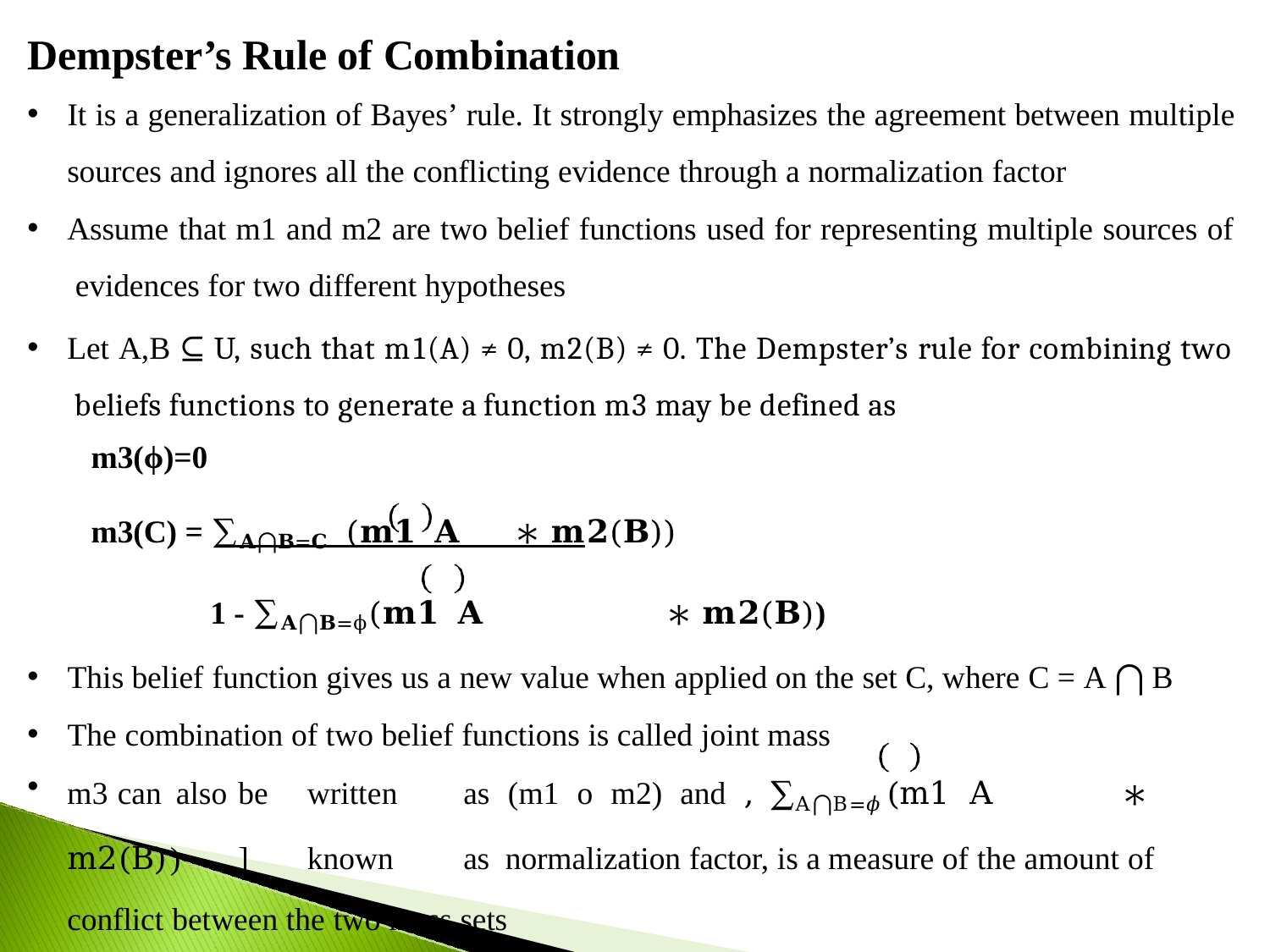

# Dempster’s Rule of Combination
It is a generalization of Bayes’ rule. It strongly emphasizes the agreement between multiple
sources and ignores all the conflicting evidence through a normalization factor
Assume that m1 and m2 are two belief functions used for representing multiple sources of  evidences for two different hypotheses
Let A,B ⊆ U, such that m1(A) ≠ 0, m2(B) ≠ 0. The Dempster’s rule for combining two  beliefs functions to generate a function m3 may be defined as
m3(ϕ)=0
m3(C) = ∑𝐀⋂𝐁=𝐂 (𝐦𝟏 𝐀	∗ 𝐦𝟐(𝐁))
1 - ∑𝐀⋂𝐁=ϕ(𝐦𝟏 𝐀	∗ 𝐦𝟐(𝐁))
This belief function gives us a new value when applied on the set C, where C = A ⋂ B
The combination of two belief functions is called joint mass
m3	can	also	be	written	as	(m1	o	m2)	and	, ∑A⋂B=𝜙(m1  A	∗ m2(B))	]	known	as  normalization factor, is a measure of the amount of conflict between the two mass sets